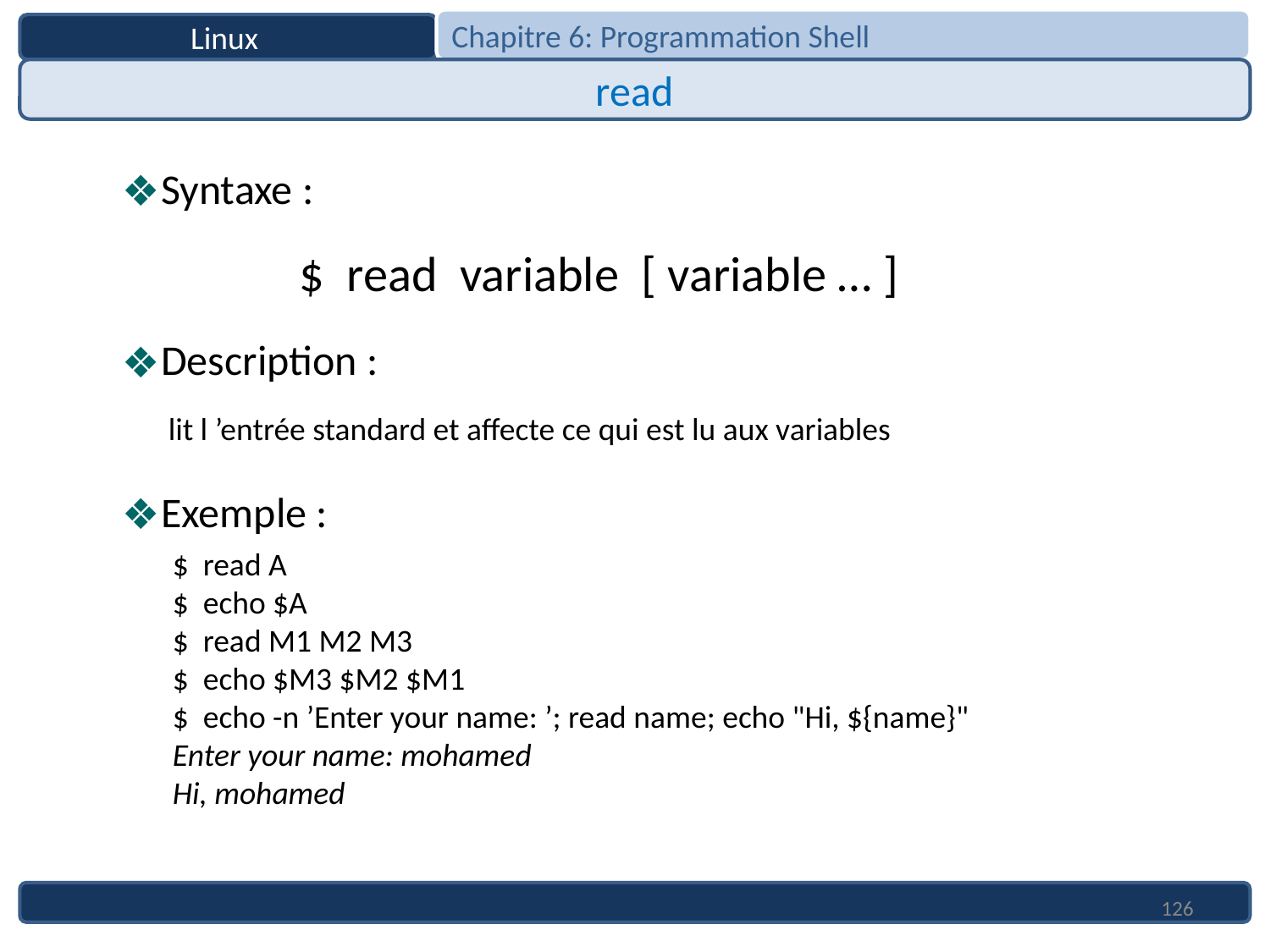

Chapitre 6: Programmation Shell
Linux
read

Syntaxe :

		$  read  variable  [ variable … ]

Description :

 	 lit l ’entrée standard et affecte ce qui est lu aux variables

Exemple :

	$  read A
	$  echo $A
	$  read M1 M2 M3
	$  echo $M3 $M2 $M1
	$  echo -n ’Enter your name: ’; read name; echo "Hi, ${name}"
	Enter your name: mohamed
	Hi, mohamed
126